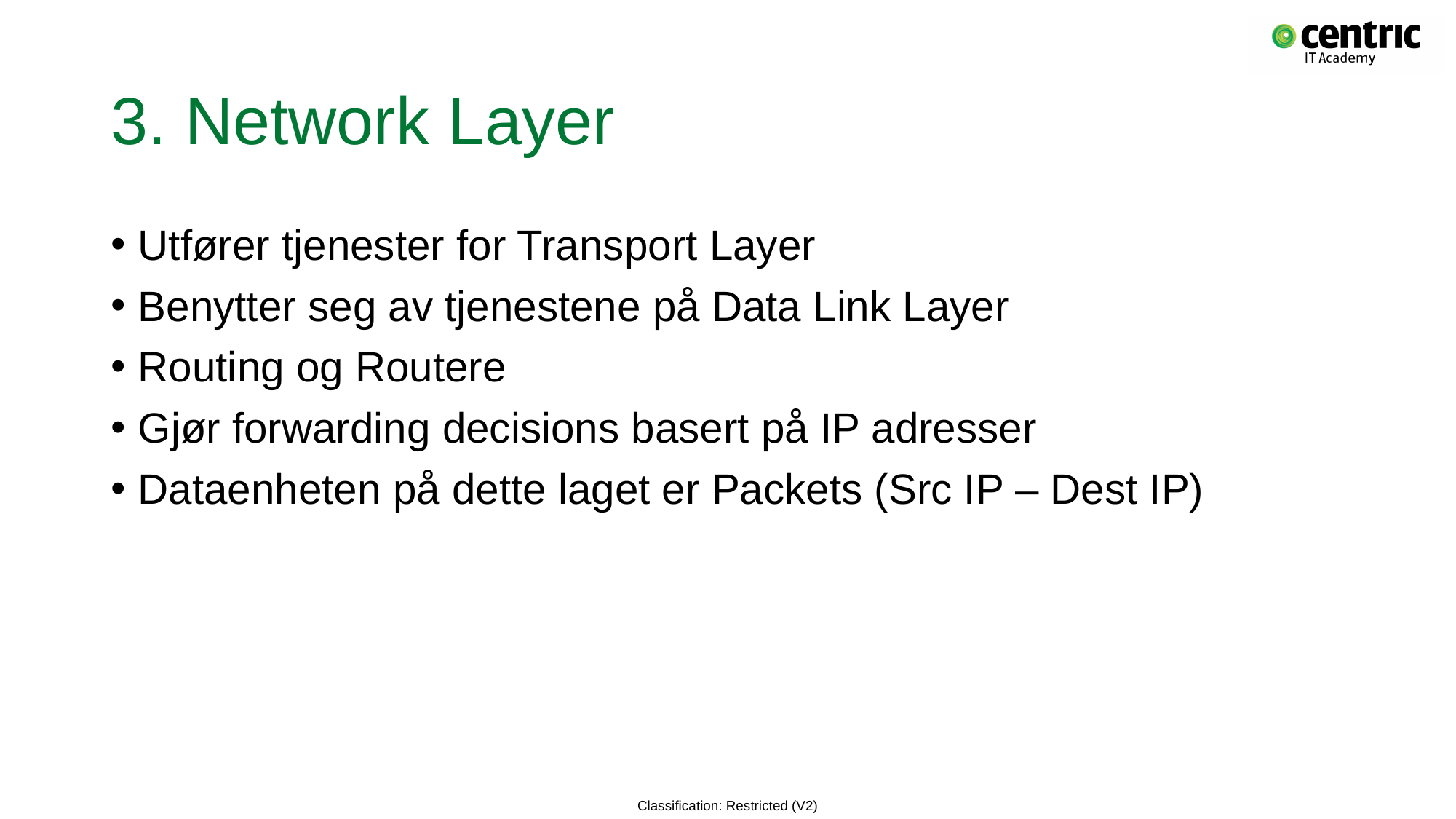

# 3. Network Layer
Utfører tjenester for Transport Layer
Benytter seg av tjenestene på Data Link Layer
Routing og Routere
Gjør forwarding decisions basert på IP adresser
Dataenheten på dette laget er Packets (Src IP – Dest IP)